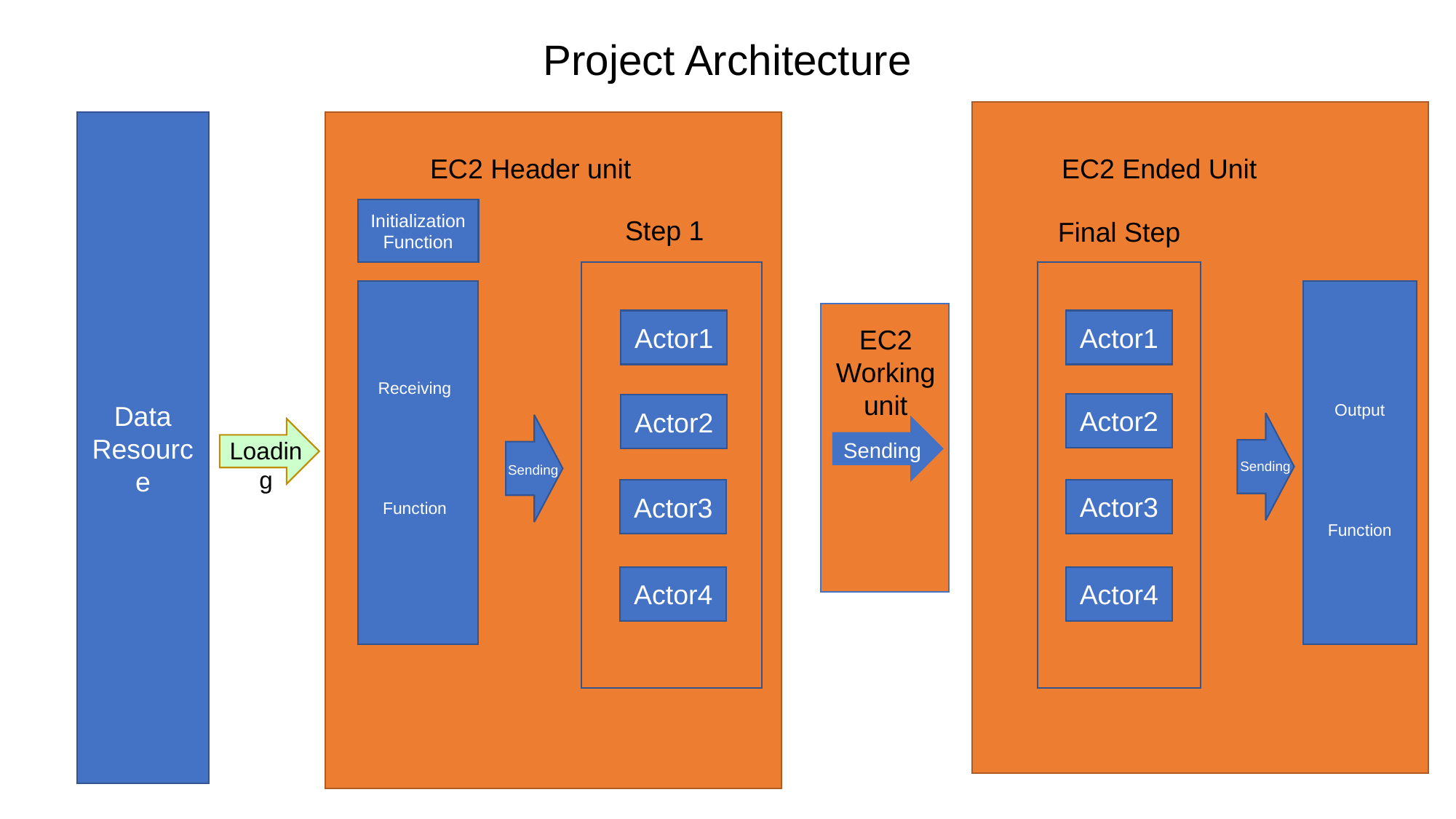

# Project Architecture

Data
Resource

EC2 Header unit
EC2 Ended Unit
Initialization Function
Step 1
Final Step

Actor1
Actor1
EC2 Working unit
Receiving

Function
Actor2
Output

Function
Actor2

Loading
Sending
Sending
Sending
Actor3
Actor3
Actor4
Actor4